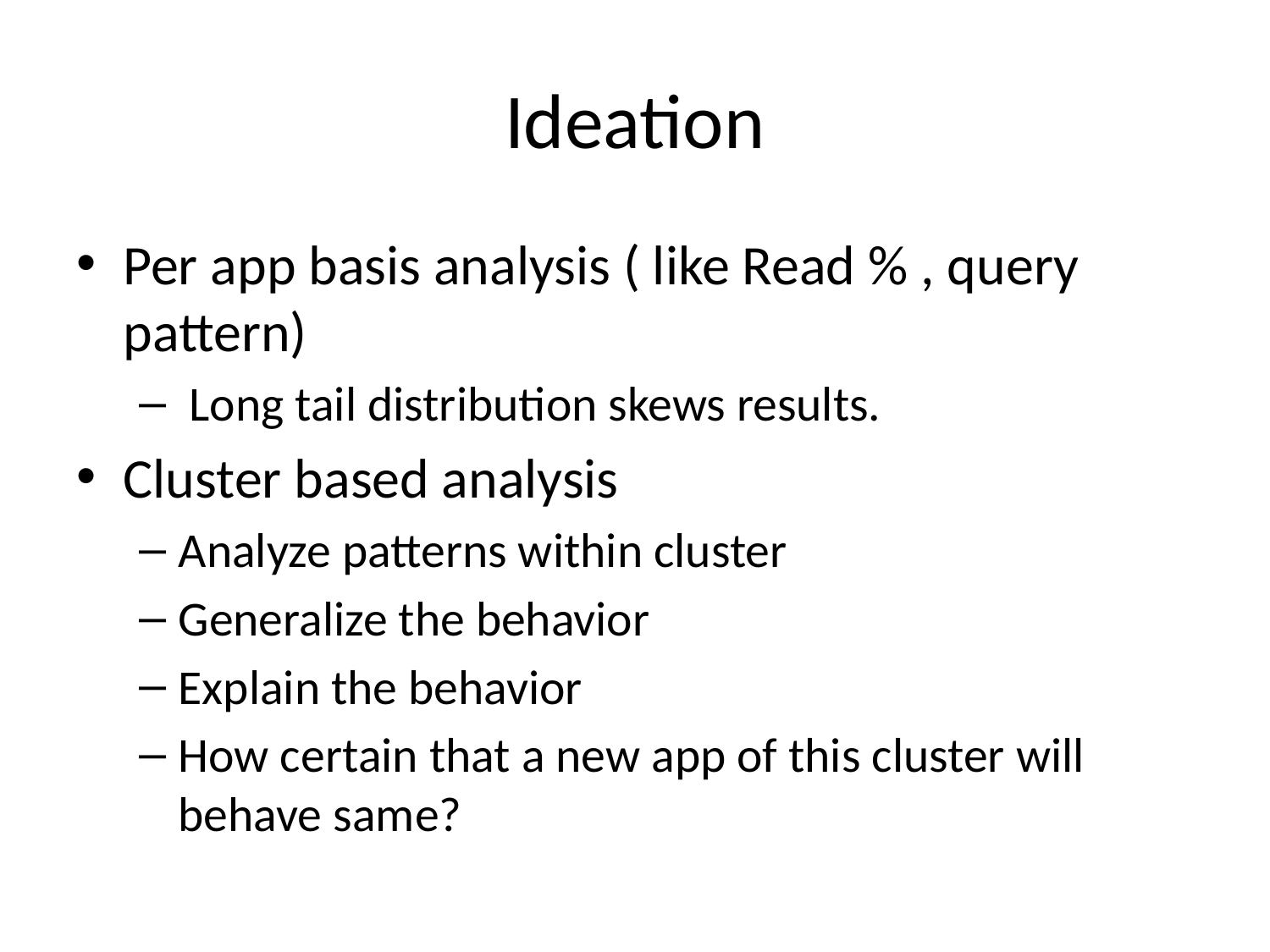

# Ideation
Per app basis analysis ( like Read % , query pattern)
 Long tail distribution skews results.
Cluster based analysis
Analyze patterns within cluster
Generalize the behavior
Explain the behavior
How certain that a new app of this cluster will behave same?